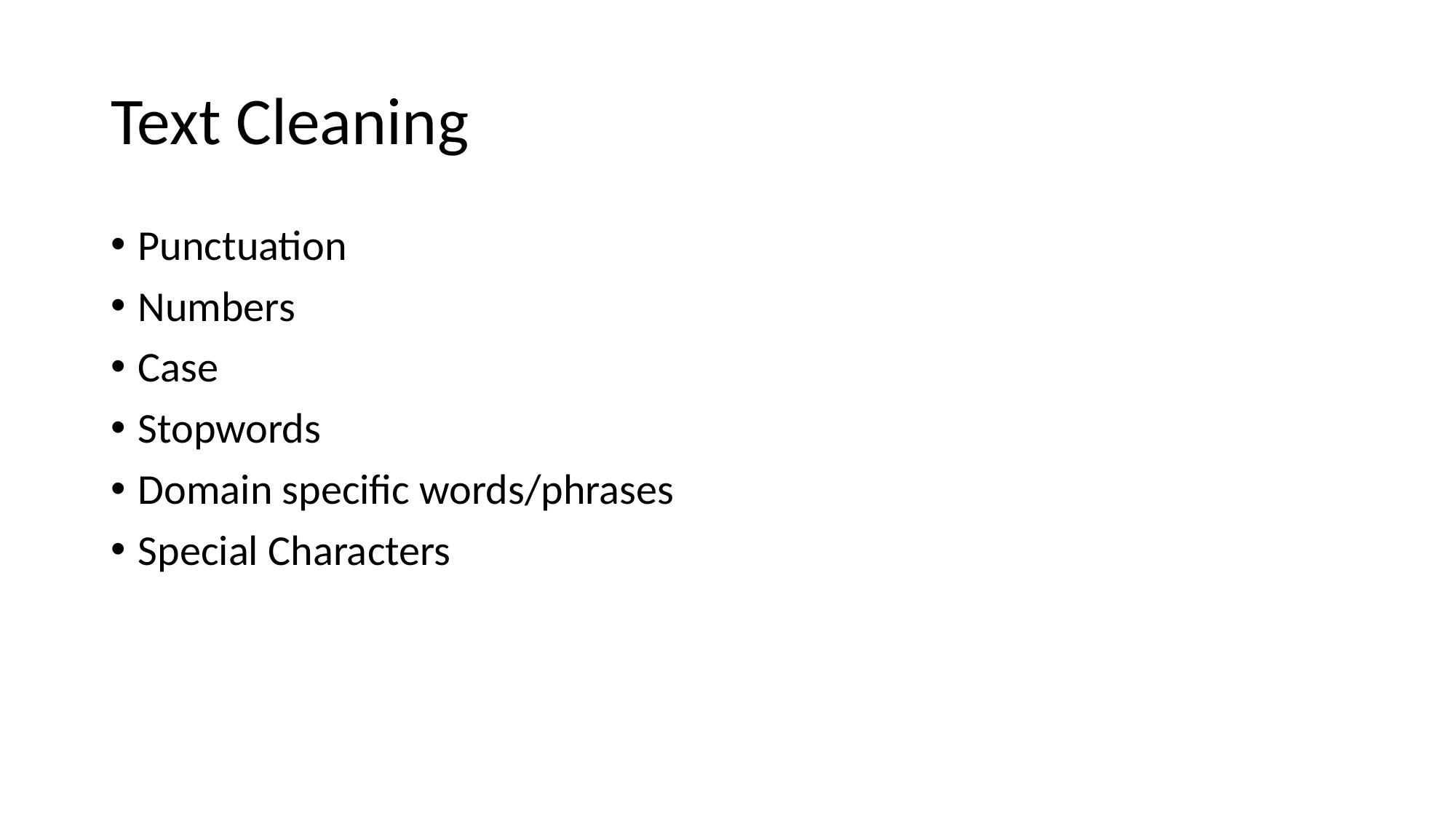

# Text Cleaning
Punctuation
Numbers
Case
Stopwords
Domain specific words/phrases
Special Characters